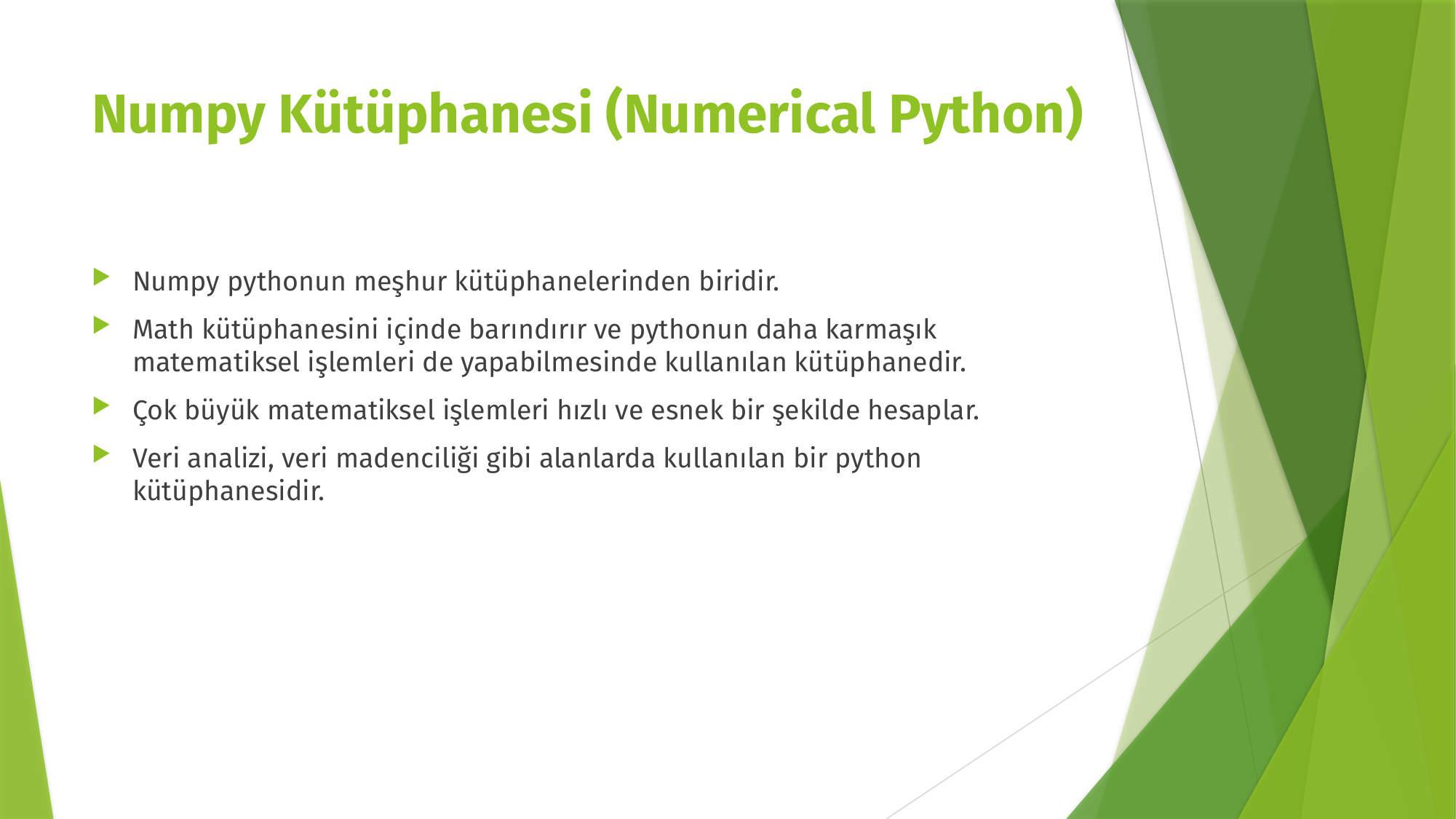

# Numpy Kütüphanesi (Numerical Python)
Numpy pythonun meşhur kütüphanelerinden biridir.
Math kütüphanesini içinde barındırır ve pythonun daha karmaşık matematiksel işlemleri de yapabilmesinde kullanılan kütüphanedir.
Çok büyük matematiksel işlemleri hızlı ve esnek bir şekilde hesaplar.
Veri analizi, veri madenciliği gibi alanlarda kullanılan bir python kütüphanesidir.